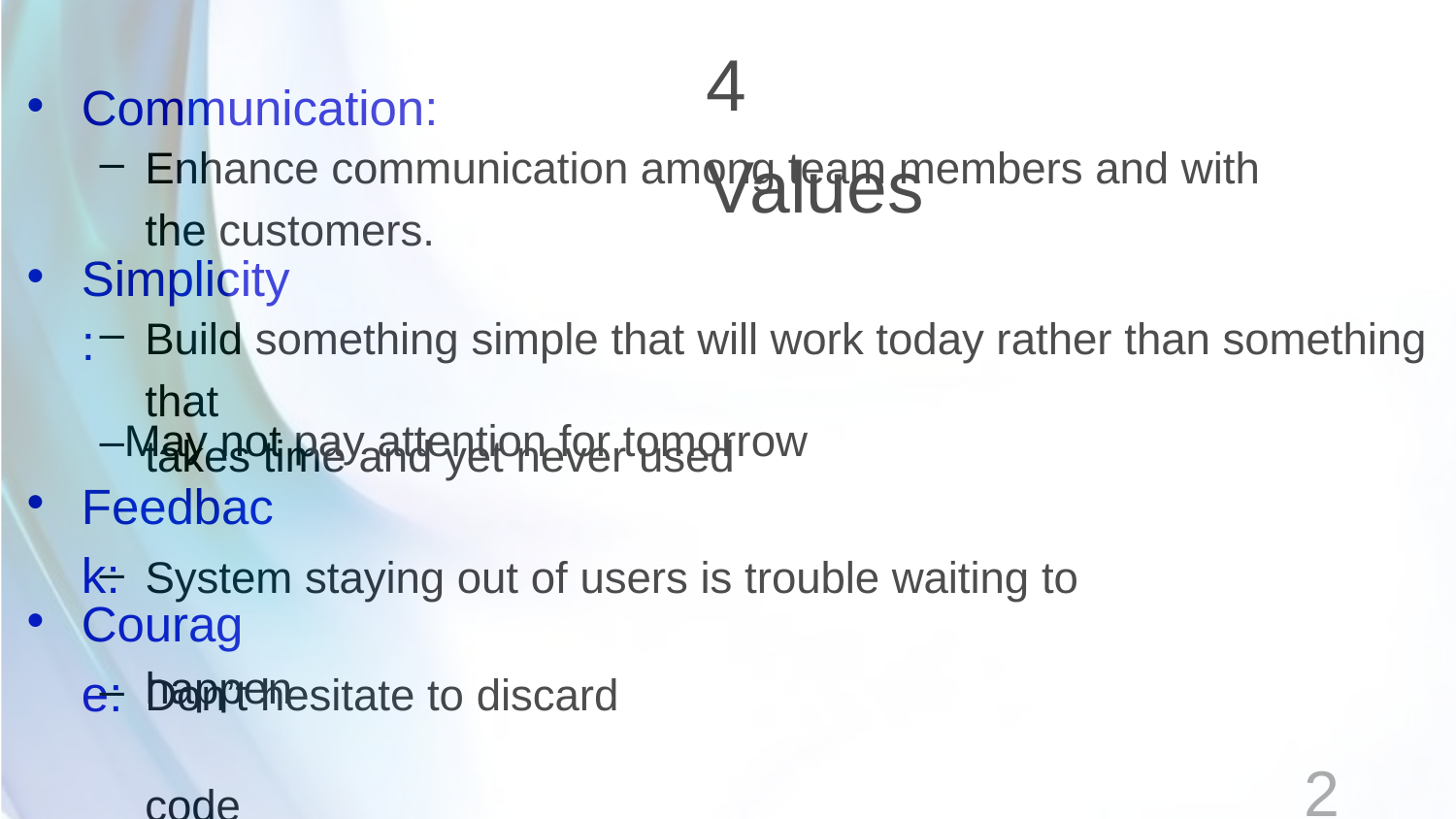

4 Values
•
Communication:
–
Enhance communication among team members and with the customers.
•
Simplicity:
–
Build something simple that will work today rather than something that
takes time and yet never used
–May not pay attention for tomorrow
•
Feedback:
–
System staying out of users is trouble waiting to happen
•
Courage:
–
Don’t hesitate to discard code
23